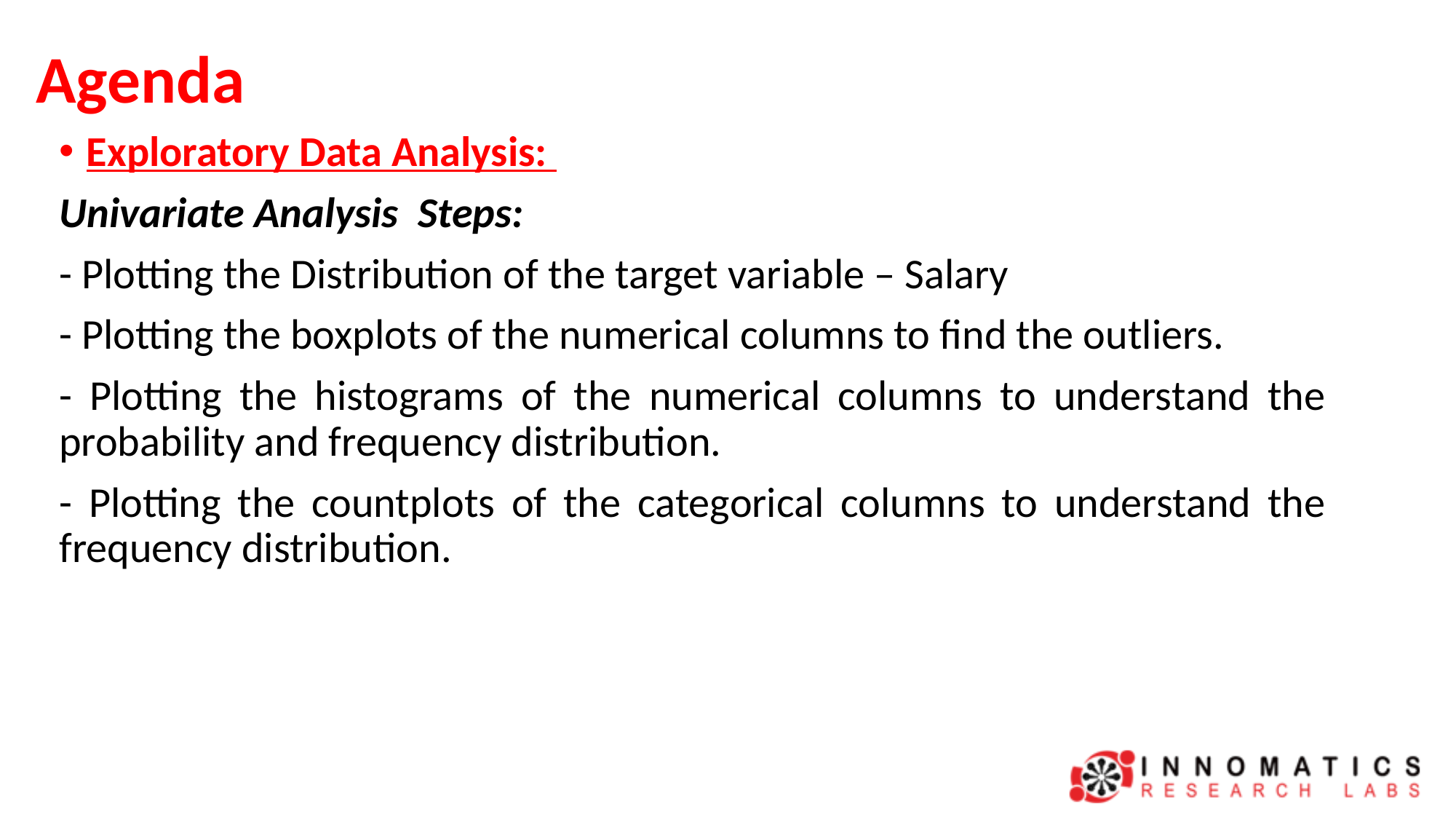

# Agenda
Exploratory Data Analysis:
Univariate Analysis  Steps:
- Plotting the Distribution of the target variable – Salary
- Plotting the boxplots of the numerical columns to find the outliers.
- Plotting the histograms of the numerical columns to understand the probability and frequency distribution.
- Plotting the countplots of the categorical columns to understand the frequency distribution.